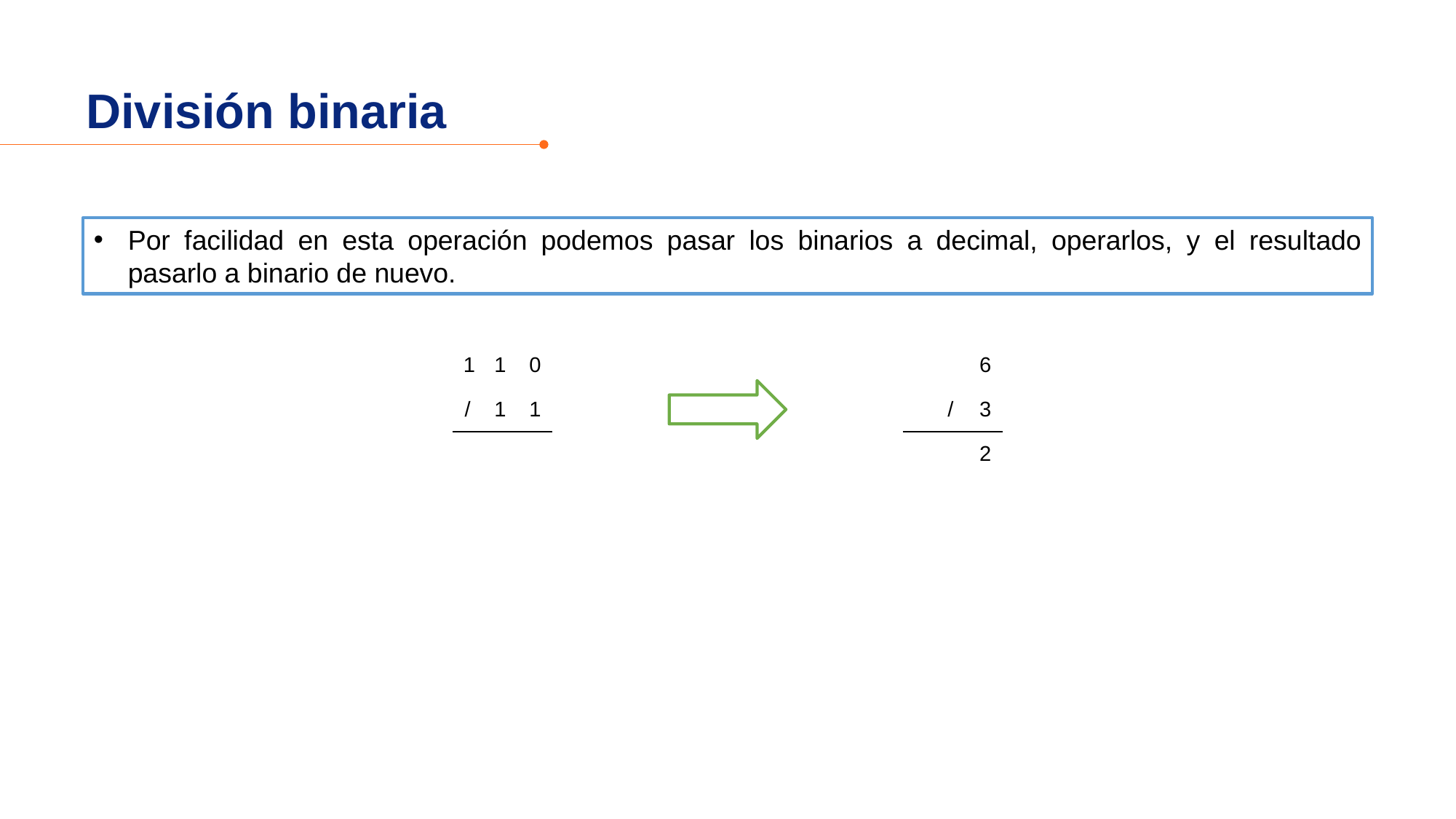

División binaria
Por facilidad en esta operación podemos pasar los binarios a decimal, operarlos, y el resultado pasarlo a binario de nuevo.
| 1 | 1 | 0 |
| --- | --- | --- |
| / | 1 | 1 |
|  |  |  |
|  |  | 6 |
| --- | --- | --- |
|  | / | 3 |
|  |  | 2 |